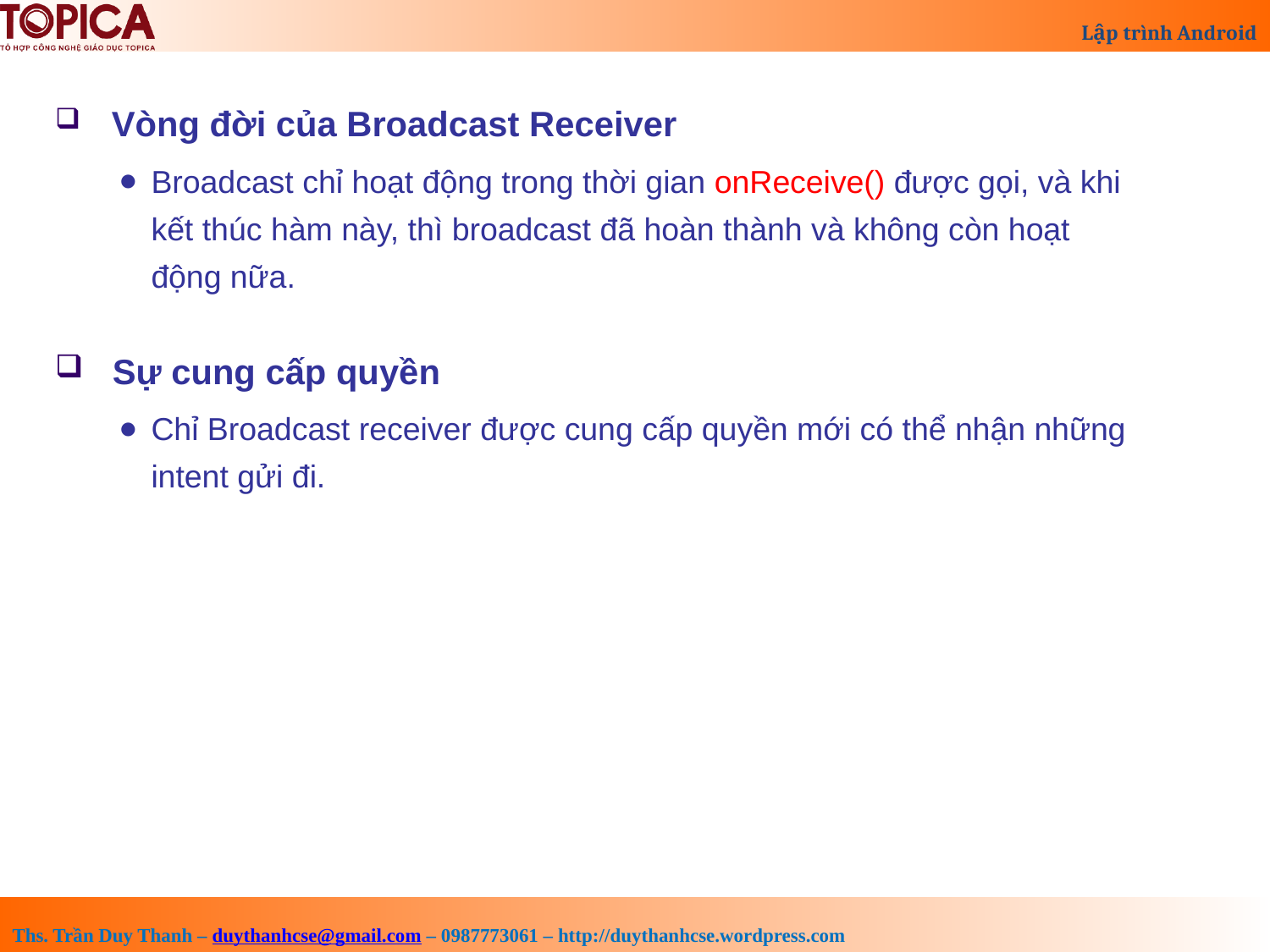

Vòng đời của Broadcast Receiver
Broadcast chỉ hoạt động trong thời gian onReceive() được gọi, và khi kết thúc hàm này, thì broadcast đã hoàn thành và không còn hoạt động nữa.
 Sự cung cấp quyền
Chỉ Broadcast receiver được cung cấp quyền mới có thể nhận những intent gửi đi.